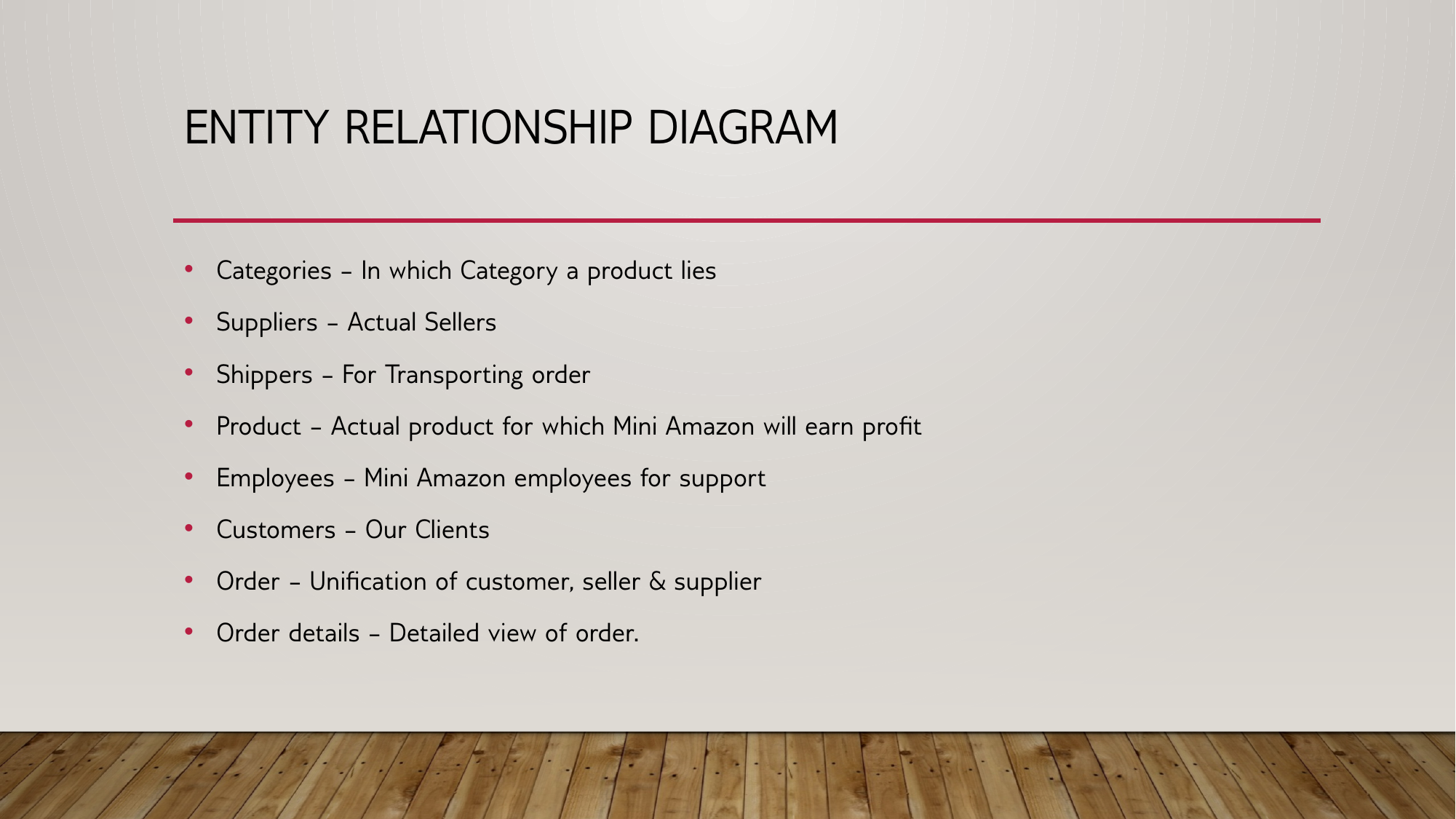

# Entity Relationship Diagram
Categories – In which Category a product lies
Suppliers – Actual Sellers
Shippers – For Transporting order
Product – Actual product for which Mini Amazon will earn profit
Employees – Mini Amazon employees for support
Customers – Our Clients
Order – Unification of customer, seller & supplier
Order details – Detailed view of order.